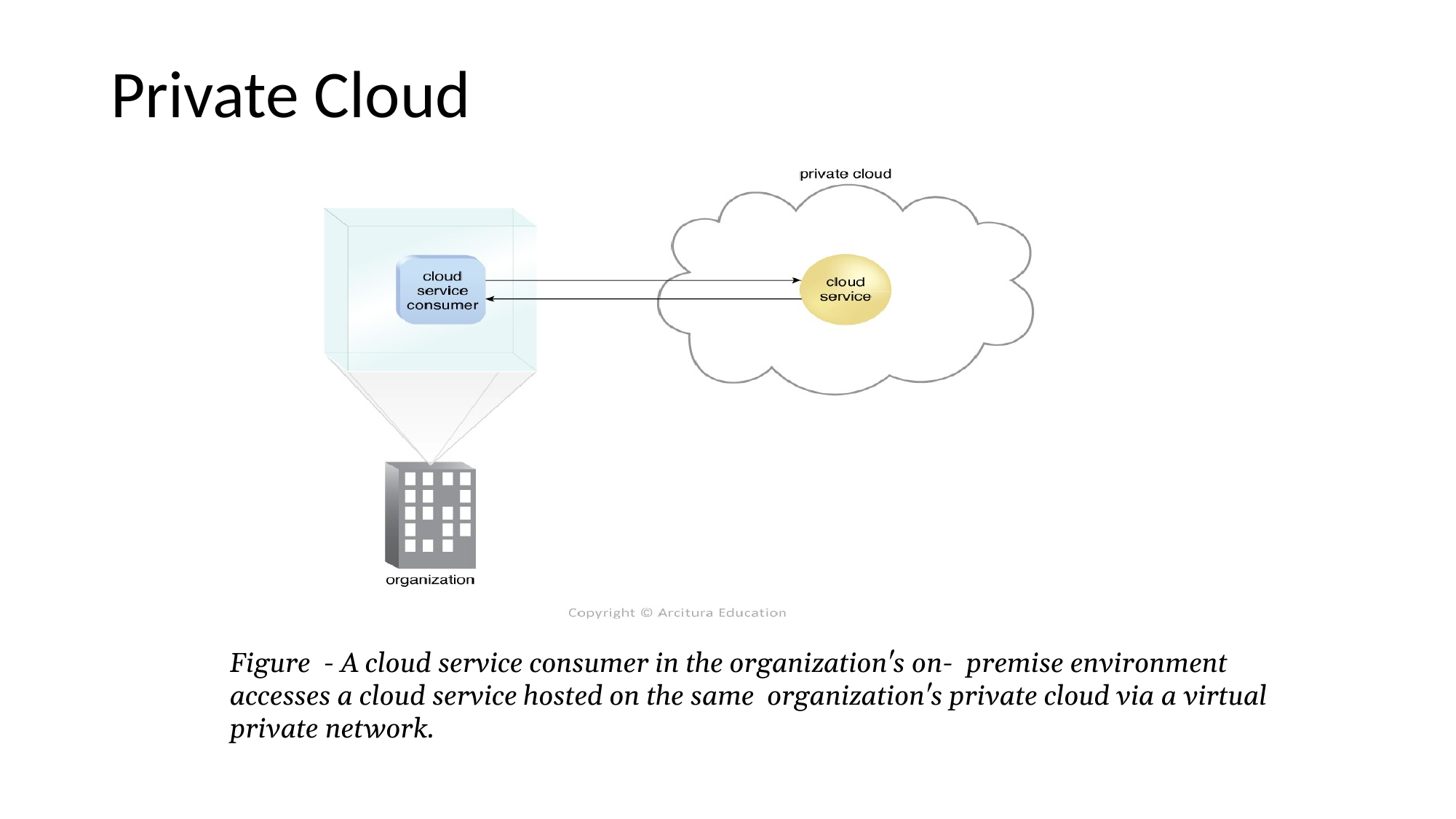

# Private Cloud

Figure  - A cloud service consumer in the organization's on-  premise environment accesses a cloud service hosted on the same  organization's private cloud via a virtual private network.